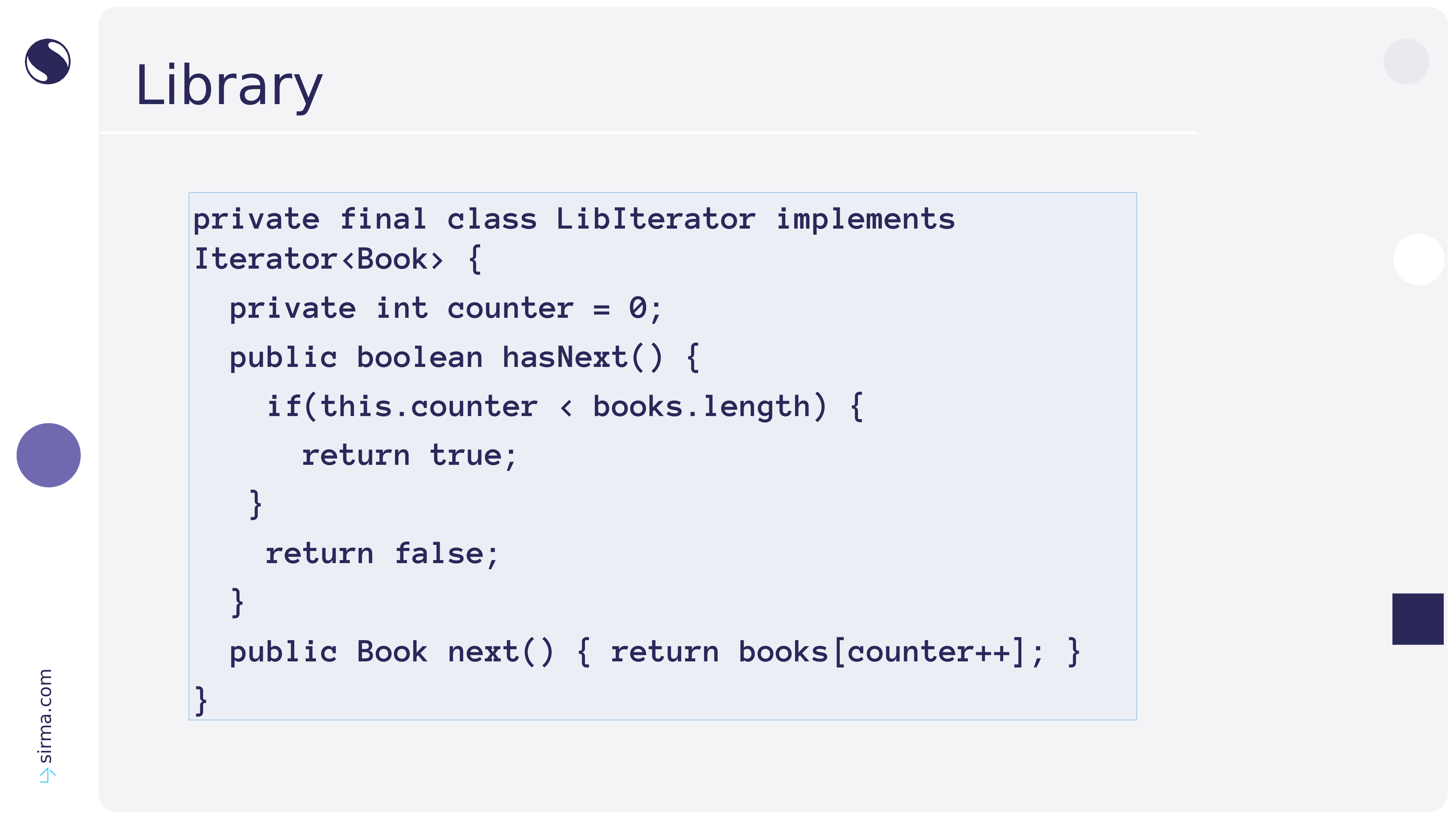

# Library
private final class LibIterator implements Iterator<Book> {
  private int counter = 0;
  public boolean hasNext() {
    if(this.counter < books.length) {
		return true;
	}
    return false;
  }
  public Book next() { return books[counter++]; }
}